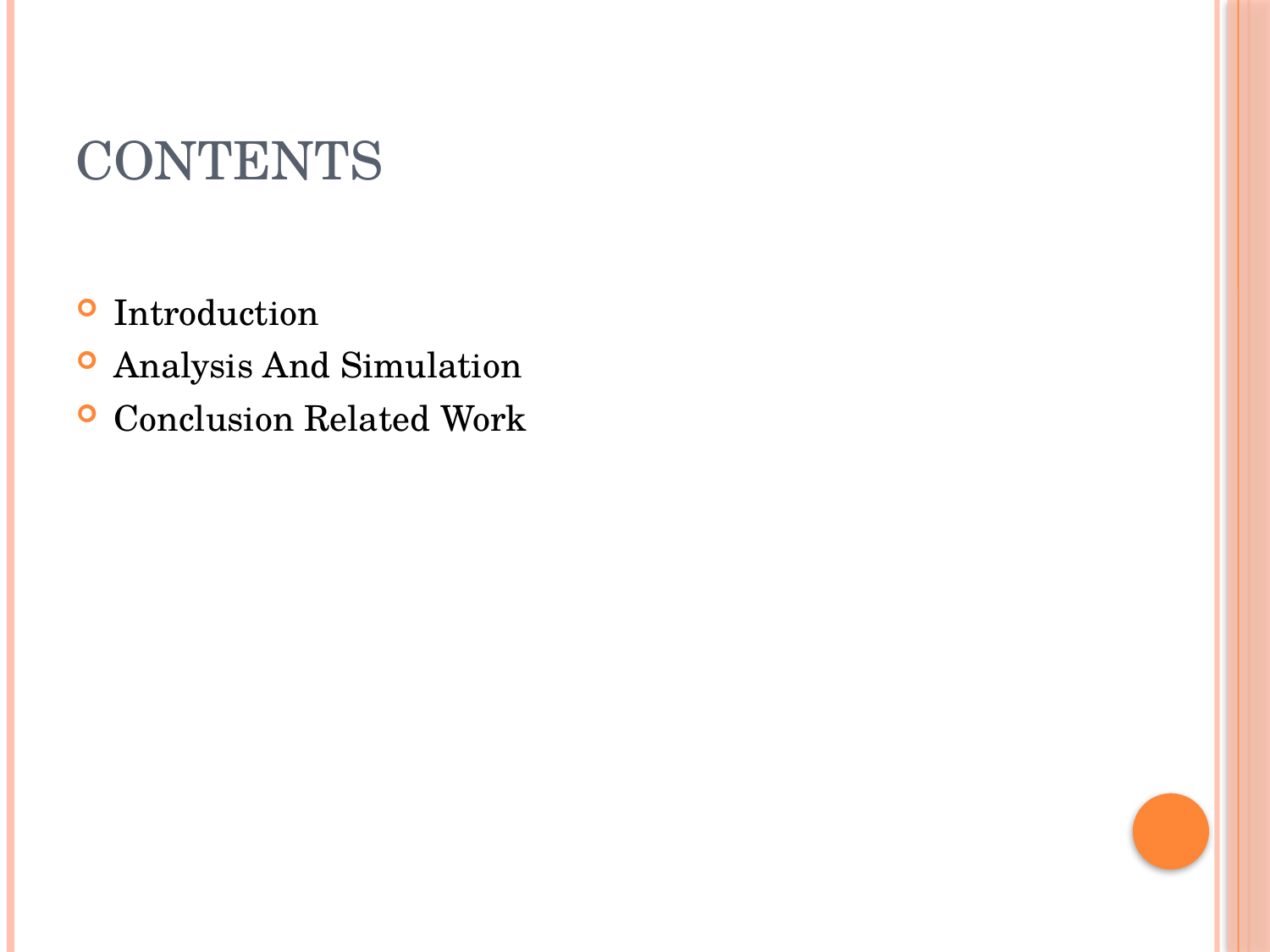

# Contents

Introduction
Analysis And Simulation
Conclusion Related Work